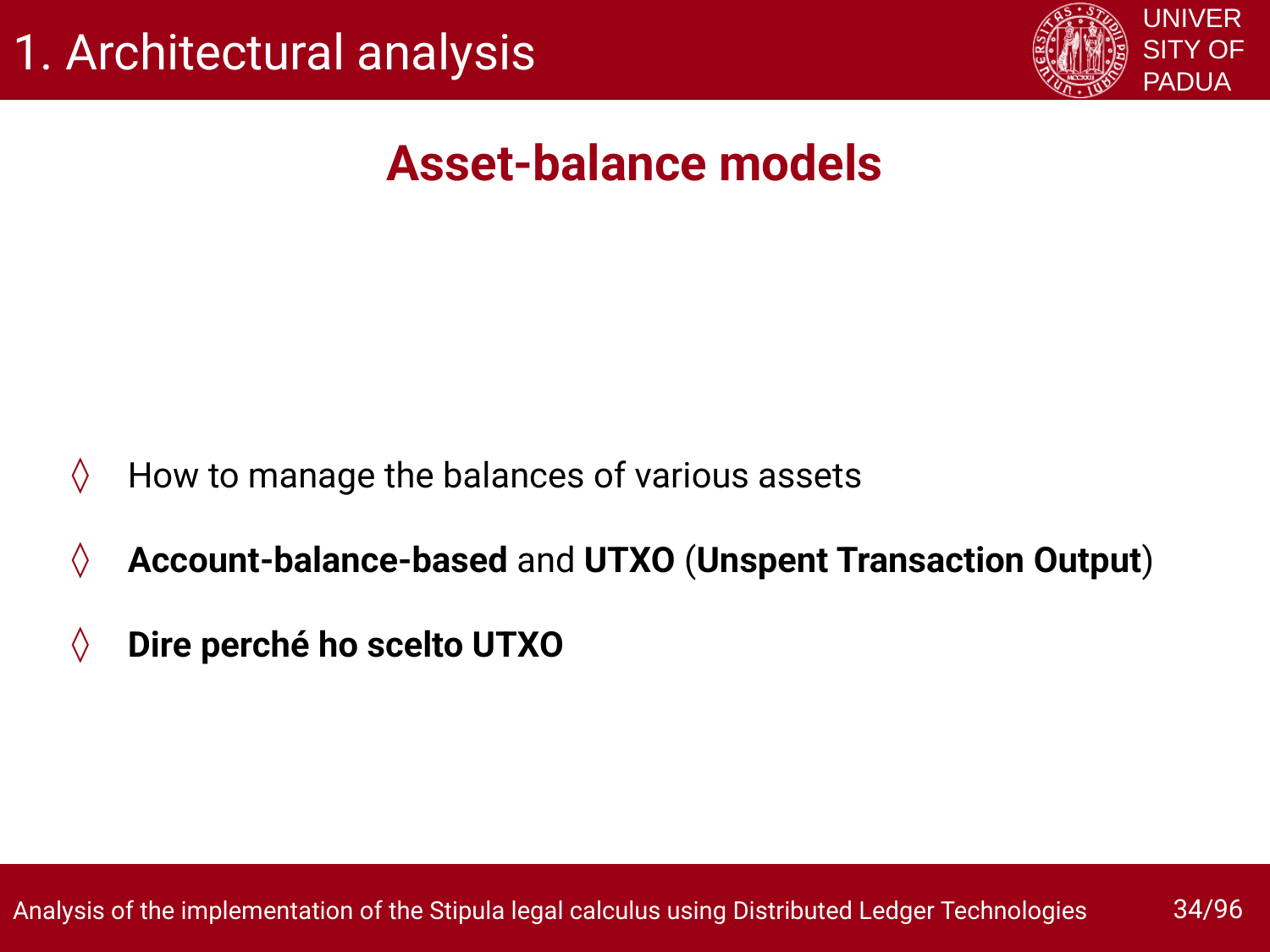

# 1. Architectural analysis
Asset-balance models
How to manage the balances of various assets
Account-balance-based and UTXO (Unspent Transaction Output)
Dire perché ho scelto UTXO
34/96